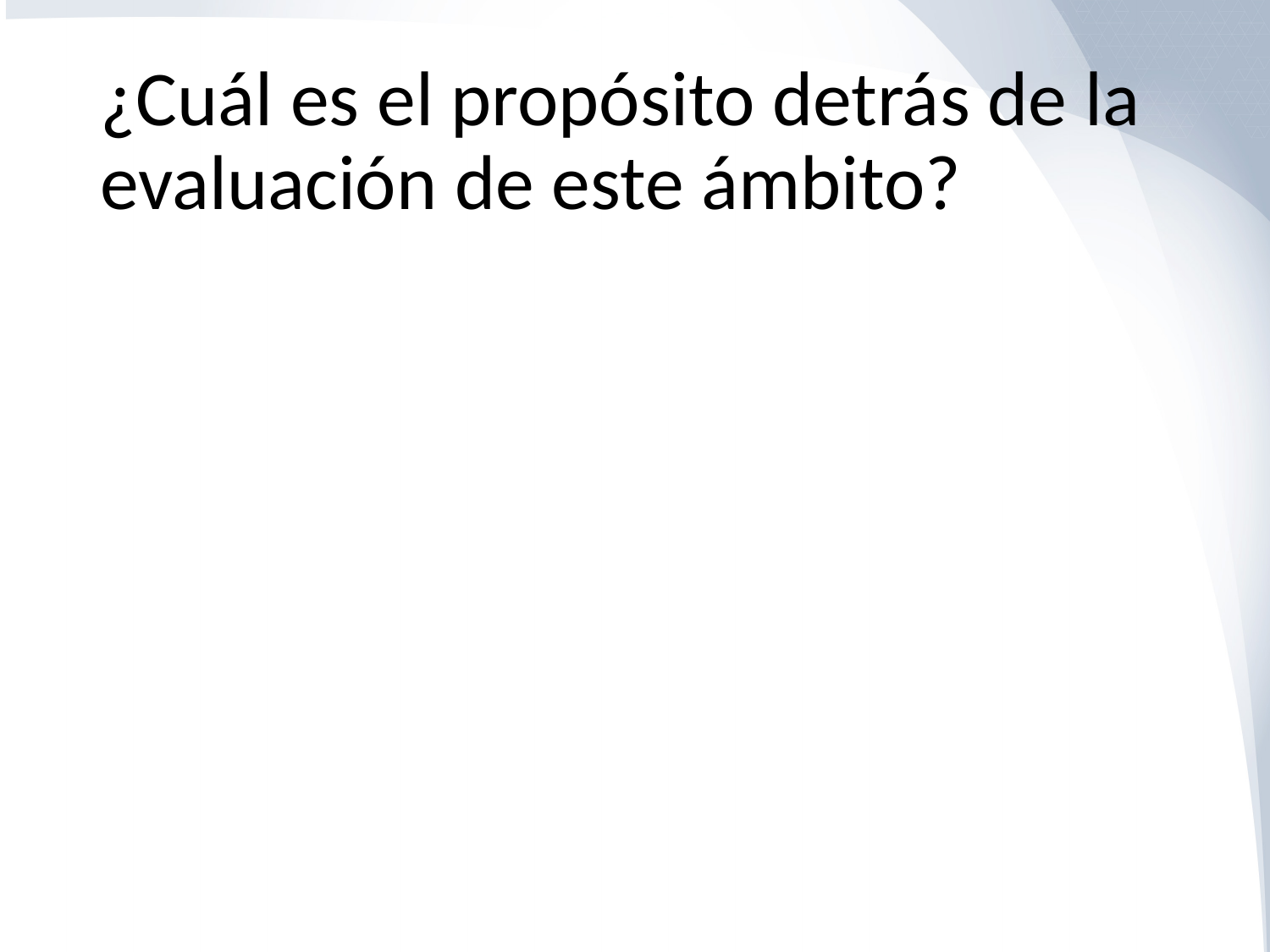

# ¿Cuál es el propósito detrás de la evaluación de este ámbito?